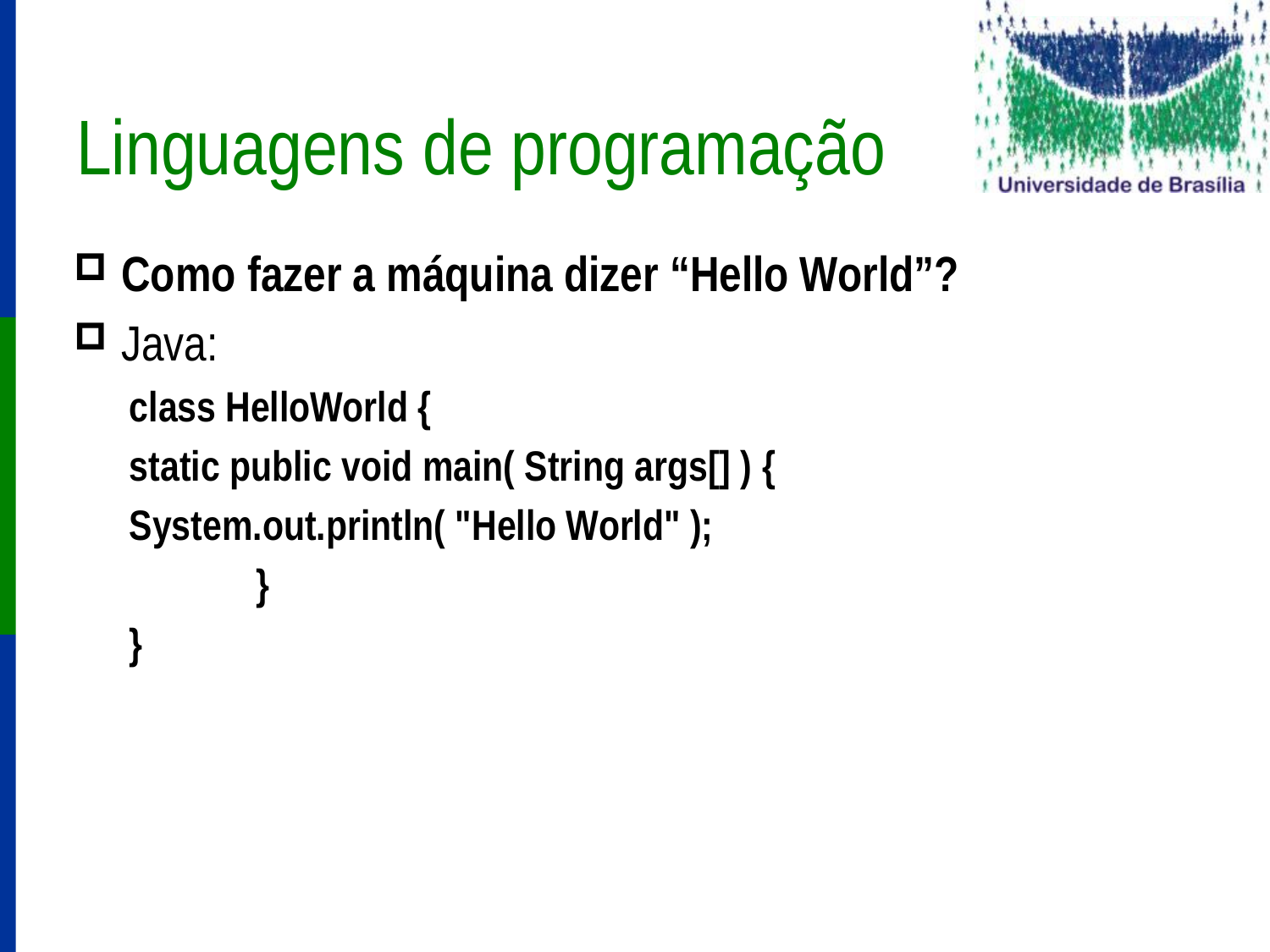

# Linguagens de programação
Como fazer a máquina dizer “Hello World”?
Java:
class HelloWorld {
static public void main( String args[] ) {
System.out.println( "Hello World" );
	}
}